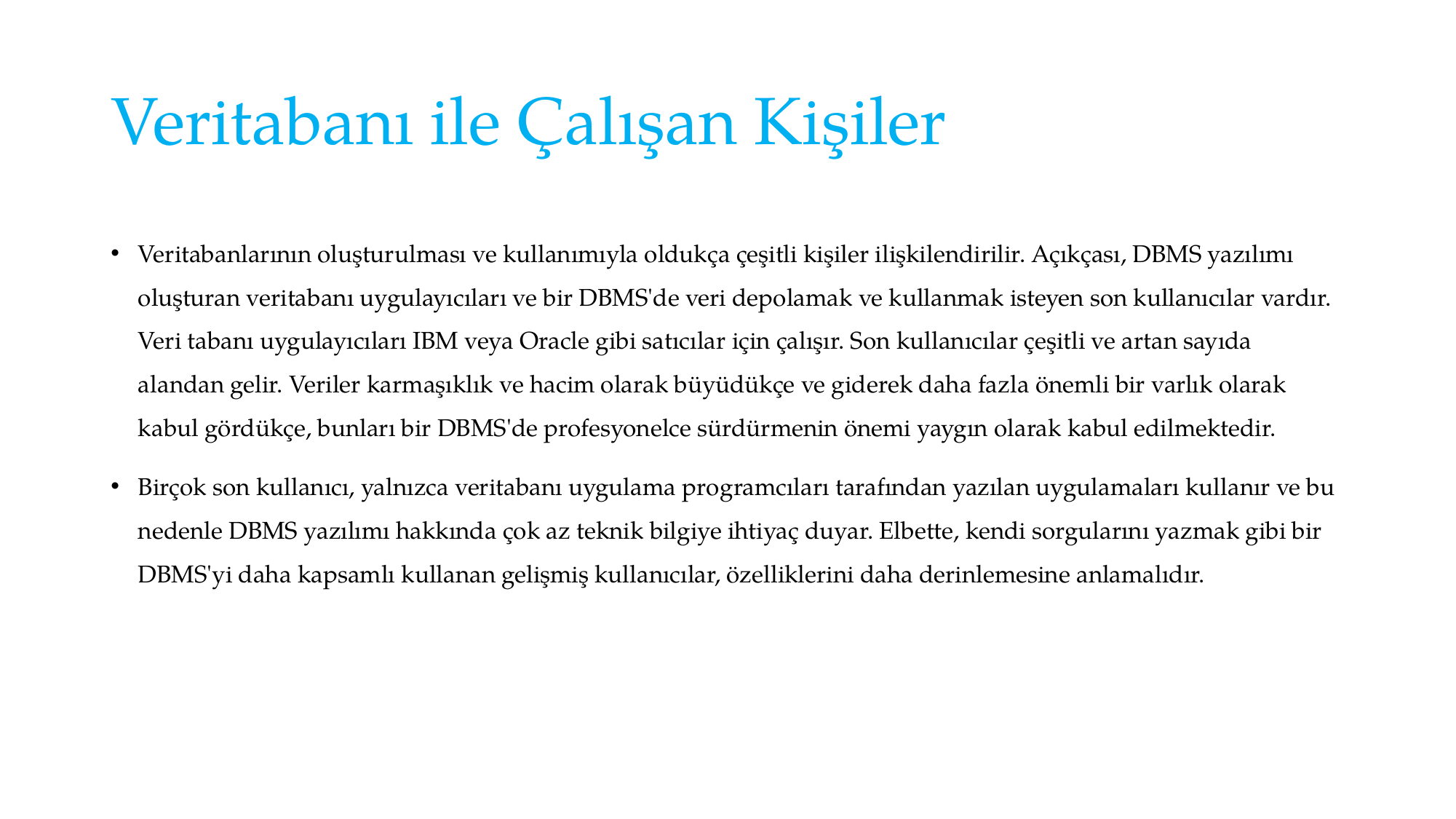

# Veritabanı ile Çalışan Kişiler
Veritabanlarının oluşturulması ve kullanımıyla oldukça çeşitli kişiler ilişkilendirilir. Açıkçası, DBMS yazılımı oluşturan veritabanı uygulayıcıları ve bir DBMS'de veri depolamak ve kullanmak isteyen son kullanıcılar vardır. Veri tabanı uygulayıcıları IBM veya Oracle gibi satıcılar için çalışır. Son kullanıcılar çeşitli ve artan sayıda alandan gelir. Veriler karmaşıklık ve hacim olarak büyüdükçe ve giderek daha fazla önemli bir varlık olarak kabul gördükçe, bunları bir DBMS'de profesyonelce sürdürmenin önemi yaygın olarak kabul edilmektedir.
Birçok son kullanıcı, yalnızca veritabanı uygulama programcıları tarafından yazılan uygulamaları kullanır ve bu nedenle DBMS yazılımı hakkında çok az teknik bilgiye ihtiyaç duyar. Elbette, kendi sorgularını yazmak gibi bir DBMS'yi daha kapsamlı kullanan gelişmiş kullanıcılar, özelliklerini daha derinlemesine anlamalıdır.